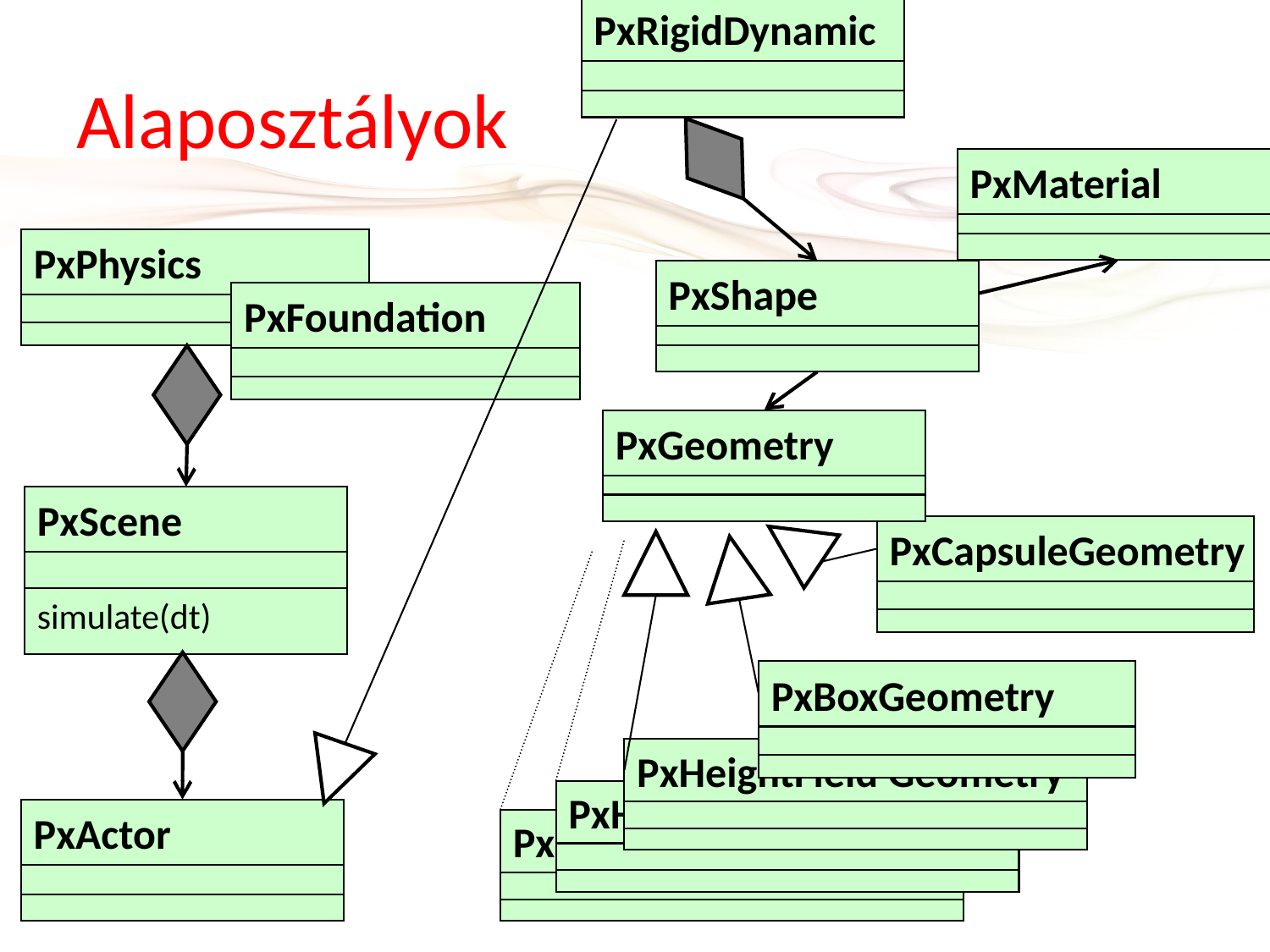

PxRigidDynamic

# Alaposztályok

PxMaterial

PxPhysics

PxShape

PxFoundation

PxGeometry

PxScene

simulate(dt)

PxCapsuleGeometry

PxBoxGeometry

PxHeightField Geometry

PxHeightFieldShape

PxActor

PxHeightFieldShape